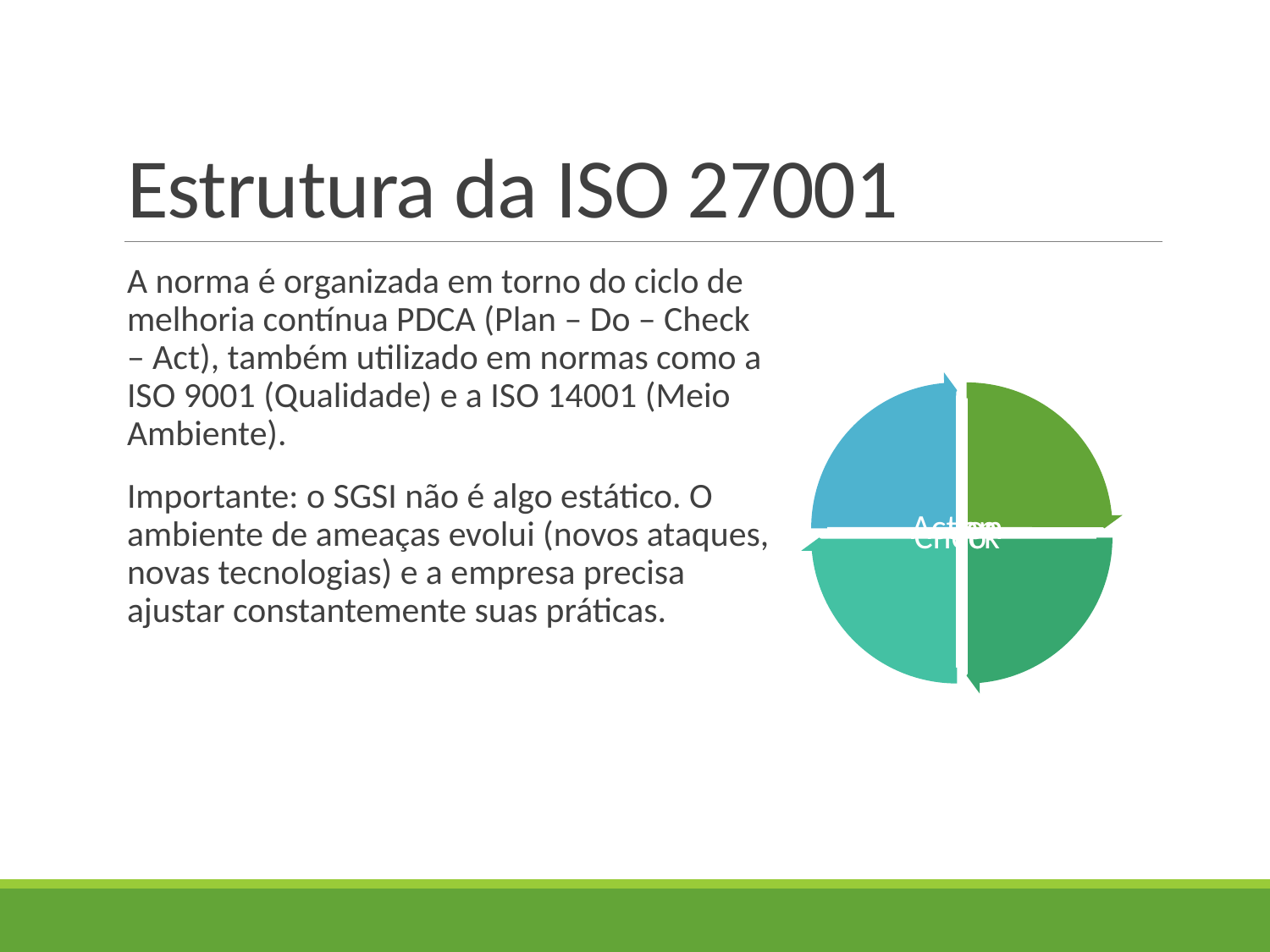

# Estrutura da ISO 27001
A norma é organizada em torno do ciclo de melhoria contínua PDCA (Plan – Do – Check – Act), também utilizado em normas como a ISO 9001 (Qualidade) e a ISO 14001 (Meio Ambiente).
Importante: o SGSI não é algo estático. O ambiente de ameaças evolui (novos ataques, novas tecnologias) e a empresa precisa ajustar constantemente suas práticas.
Plan
Do
Check
Action